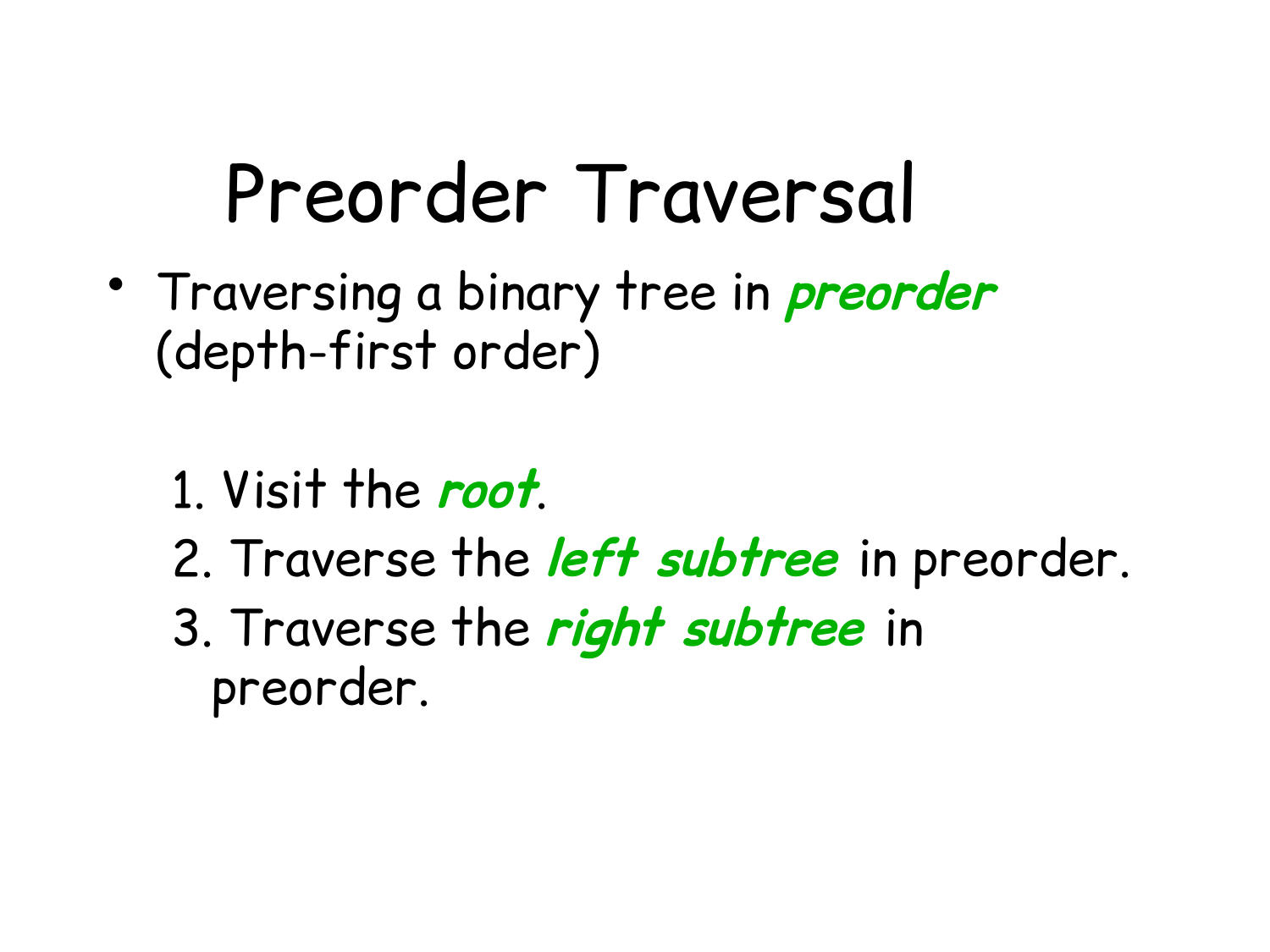

# Preorder Traversal
Traversing a binary tree in preorder (depth-first order)

1. Visit the root.
2. Traverse the left subtree in preorder.
3. Traverse the right subtree in preorder.